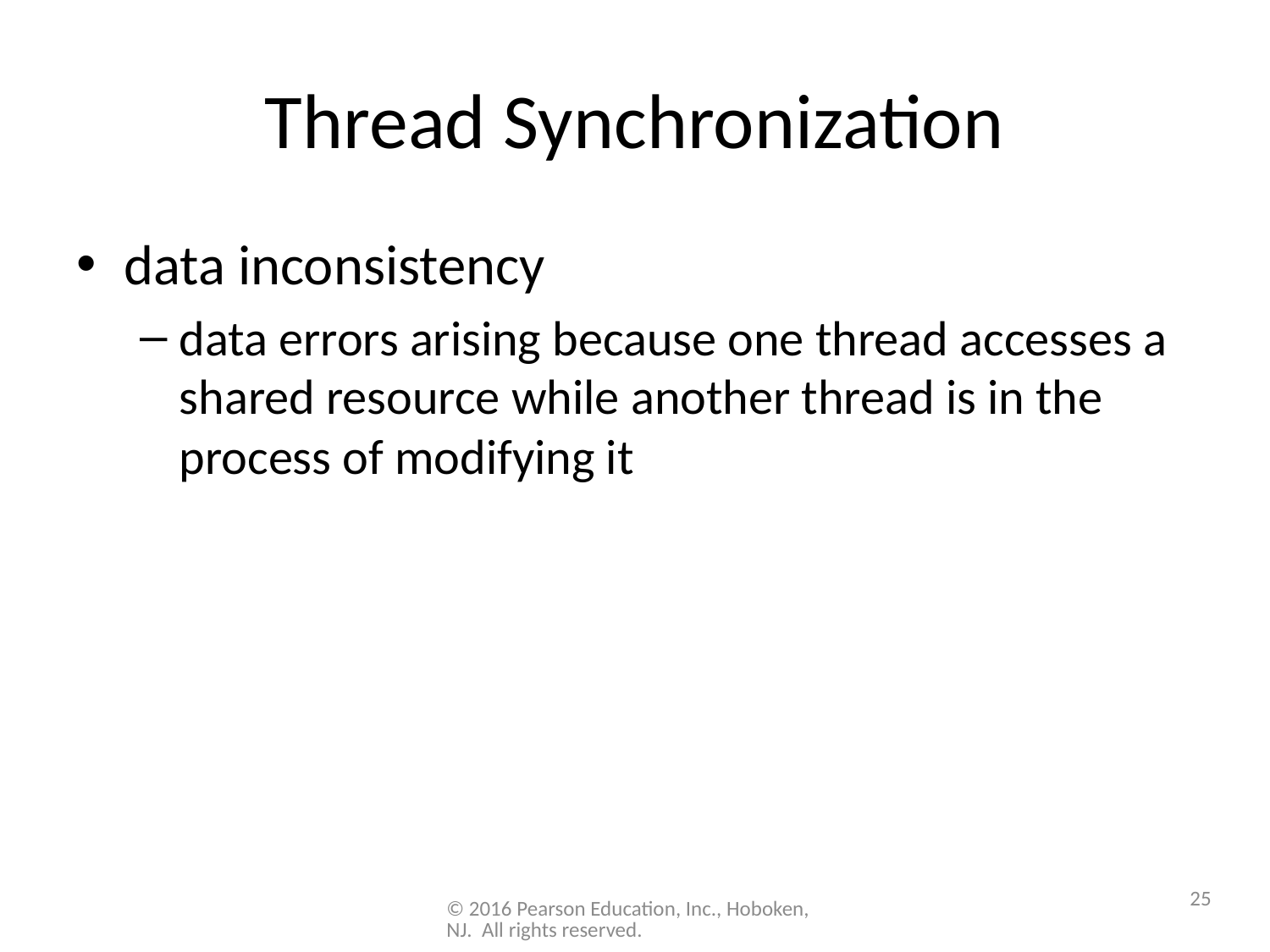

# Thread Synchronization
data inconsistency
data errors arising because one thread accesses a shared resource while another thread is in the process of modifying it
25
© 2016 Pearson Education, Inc., Hoboken, NJ.  All rights reserved.